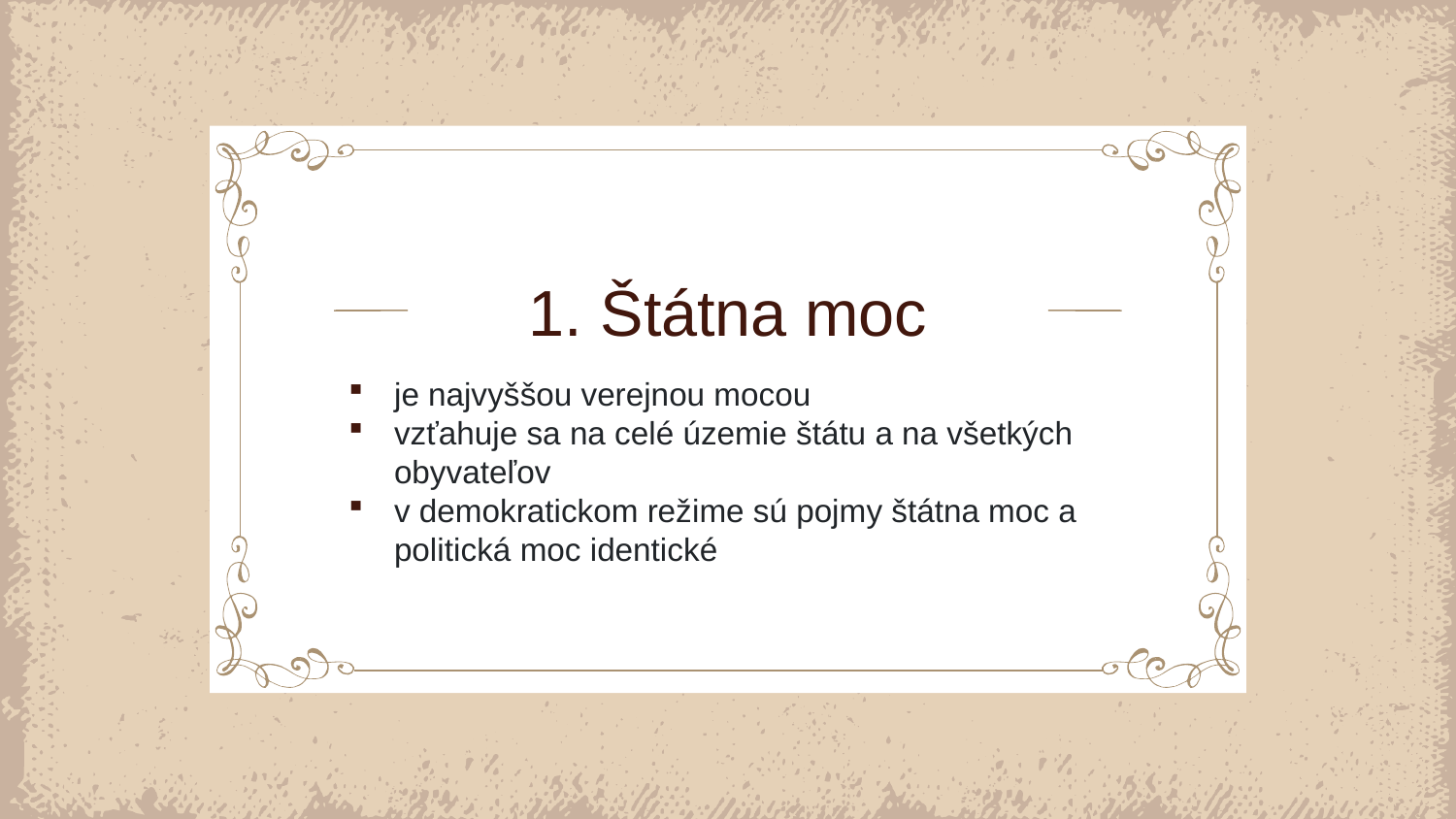

# 1. Štátna moc
je najvyššou verejnou mocou
vzťahuje sa na celé územie štátu a na všetkých obyvateľov
v demokratickom režime sú pojmy štátna moc a politická moc identické